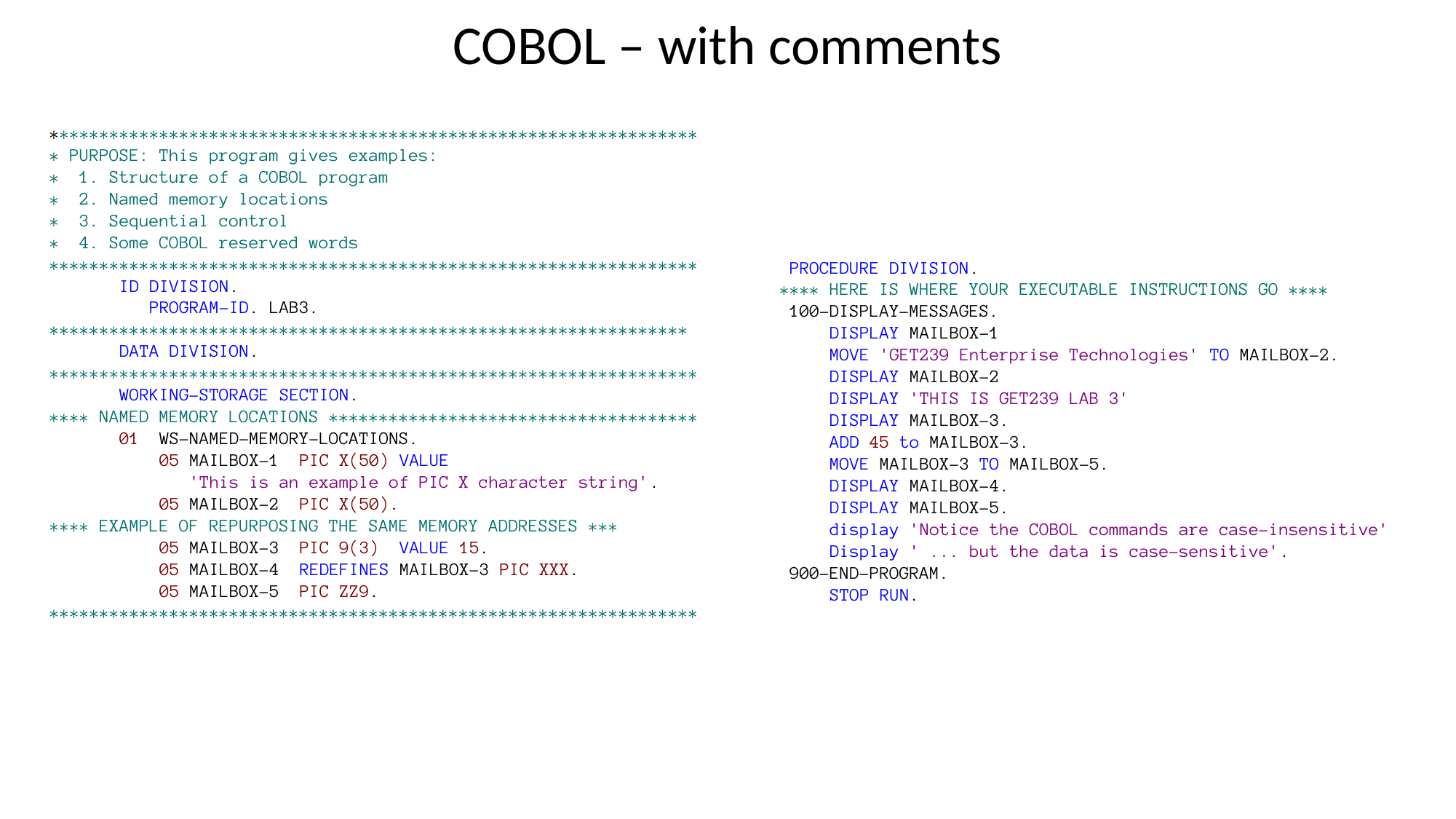

# COBOL – with comments
*****************************************************************
* PURPOSE: This program gives examples:
*  1. Structure of a COBOL program
*  2. Named memory locations
*  3. Sequential control
*  4. Some COBOL reserved words
*****************************************************************
       ID DIVISION.
          PROGRAM-ID. LAB3.
****************************************************************
       DATA DIVISION.
*****************************************************************
       WORKING-STORAGE SECTION.
**** NAMED MEMORY LOCATIONS *************************************
       01  WS-NAMED-MEMORY-LOCATIONS.
           05 MAILBOX-1  PIC X(50) VALUE
              'This is an example of PIC X character string'.
           05 MAILBOX-2  PIC X(50).
**** EXAMPLE OF REPURPOSING THE SAME MEMORY ADDRESSES ***
           05 MAILBOX-3  PIC 9(3)  VALUE 15.
           05 MAILBOX-4  REDEFINES MAILBOX-3 PIC XXX.
           05 MAILBOX-5  PIC ZZ9.
*****************************************************************
       PROCEDURE DIVISION.
      **** HERE IS WHERE YOUR EXECUTABLE INSTRUCTIONS GO ****
       100-DISPLAY-MESSAGES.
           DISPLAY MAILBOX-1
           MOVE 'GET239 Enterprise Technologies' TO MAILBOX-2.
           DISPLAY MAILBOX-2
           DISPLAY 'THIS IS GET239 LAB 3'
           DISPLAY MAILBOX-3.
           ADD 45 to MAILBOX-3.
           MOVE MAILBOX-3 TO MAILBOX-5.
           DISPLAY MAILBOX-4.
           DISPLAY MAILBOX-5.
           display 'Notice the COBOL commands are case-insensitive'
           Display ' ... but the data is case-sensitive'.
       900-END-PROGRAM.
           STOP RUN.